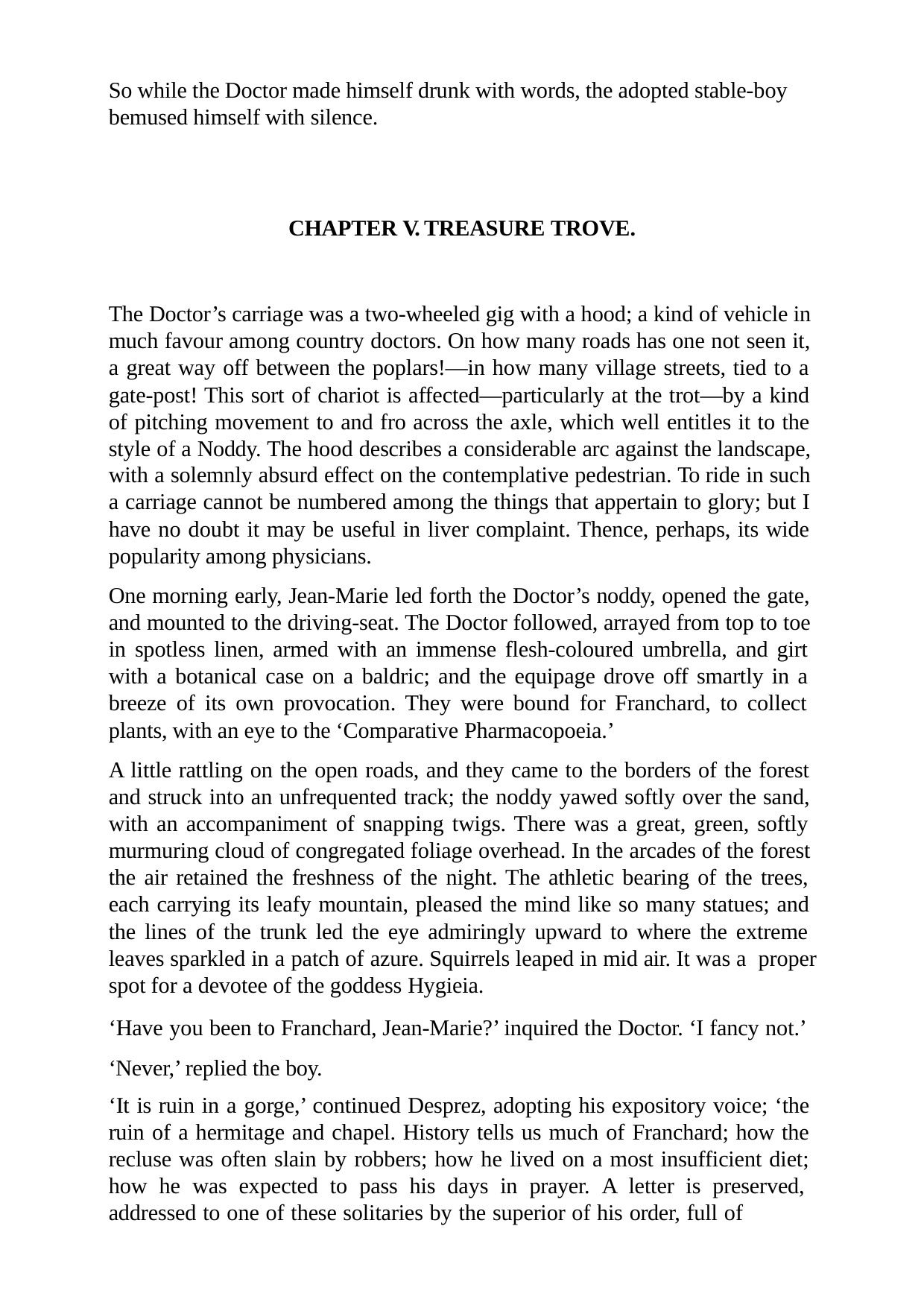

So while the Doctor made himself drunk with words, the adopted stable-boy  bemused himself with silence.
CHAPTER V. TREASURE TROVE.

The Doctor’s carriage was a two-wheeled gig with a hood; a kind of vehicle in  much favour among country doctors. On how many roads has one not seen it,  a great way off between the poplars!—in how many village streets, tied to a  gate-post! This sort of chariot is affected—particularly at the trot—by a kind  of pitching movement to and fro across the axle, which well entitles it to the  style of a Noddy. The hood describes a considerable arc against the landscape,  with a solemnly absurd effect on the contemplative pedestrian. To ride in such  a carriage cannot be numbered among the things that appertain to glory; but I  have no doubt it may be useful in liver complaint. Thence, perhaps, its wide  popularity among physicians.
One morning early, Jean-Marie led forth the Doctor’s noddy, opened the gate,  and mounted to the driving-seat. The Doctor followed, arrayed from top to toe  in spotless linen, armed with an immense flesh-coloured umbrella, and girt  with a botanical case on a baldric; and the equipage drove off smartly in a  breeze of its own provocation. They were bound for Franchard, to collect  plants, with an eye to the ‘Comparative Pharmacopoeia.’
A little rattling on the open roads, and they came to the borders of the forest  and struck into an unfrequented track; the noddy yawed softly over the sand,  with an accompaniment of snapping twigs. There was a great, green, softly  murmuring cloud of congregated foliage overhead. In the arcades of the forest  the air retained the freshness of the night. The athletic bearing of the trees,  each carrying its leafy mountain, pleased the mind like so many statues; and  the lines of the trunk led the eye admiringly upward to where the extreme  leaves sparkled in a patch of azure. Squirrels leaped in mid air. It was a  proper spot for a devotee of the goddess Hygieia.
‘Have you been to Franchard, Jean-Marie?’ inquired the Doctor. ‘I fancy not.’  ‘Never,’ replied the boy.
‘It is ruin in a gorge,’ continued Desprez, adopting his expository voice; ‘the  ruin of a hermitage and chapel. History tells us much of Franchard; how the  recluse was often slain by robbers; how he lived on a most insufficient diet;  how he was expected to pass his days in prayer. A letter is preserved,  addressed to one of these solitaries by the superior of his order, full of